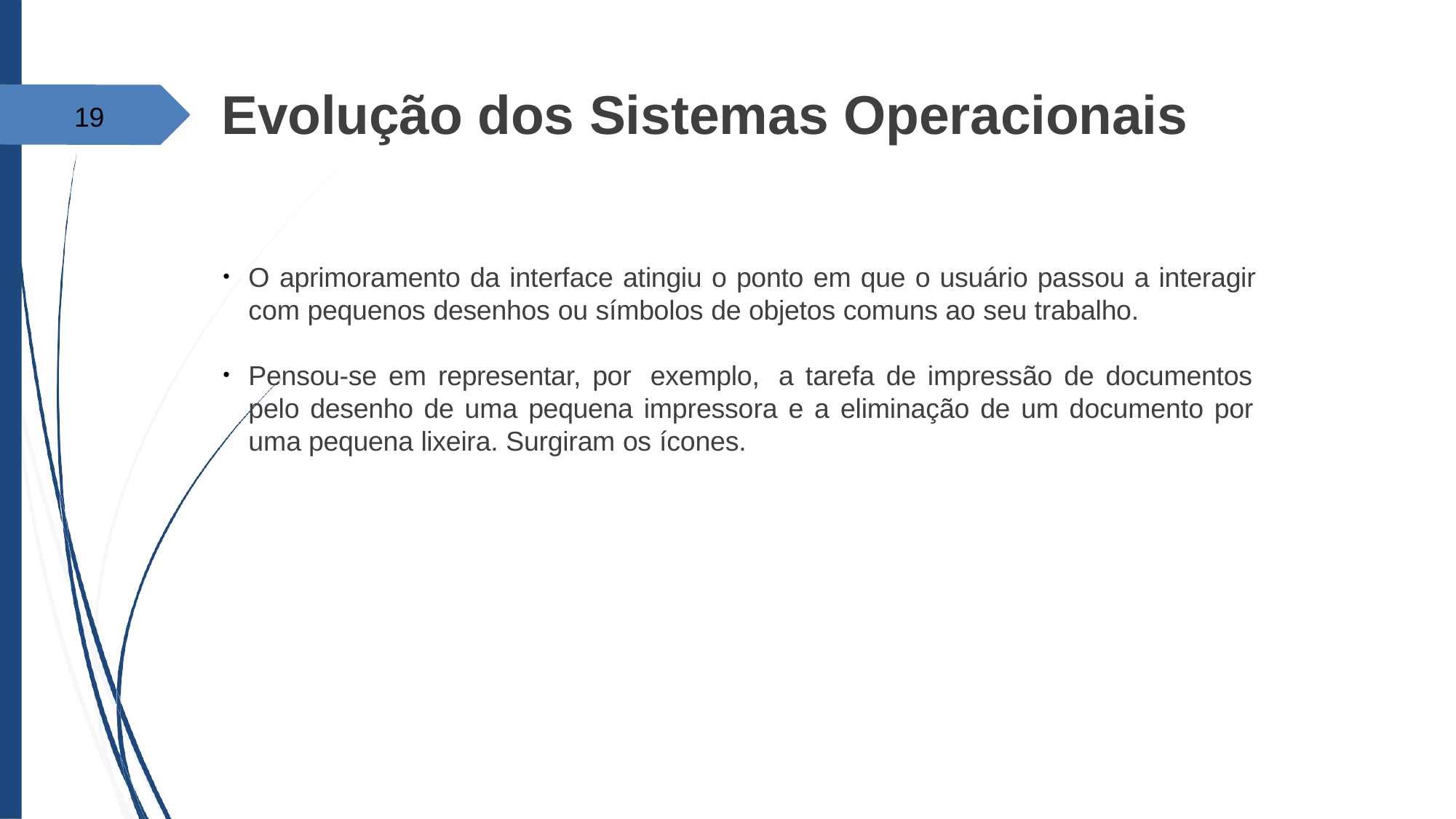

# Evolução dos Sistemas Operacionais
19
O aprimoramento da interface atingiu o ponto em que o usuário passou a interagir  com pequenos desenhos ou símbolos de objetos comuns ao seu trabalho.
●
Pensou-se em representar, por exemplo, a tarefa de impressão de documentos  pelo desenho de uma pequena impressora e a eliminação de um documento por  uma pequena lixeira. Surgiram os ícones.
●